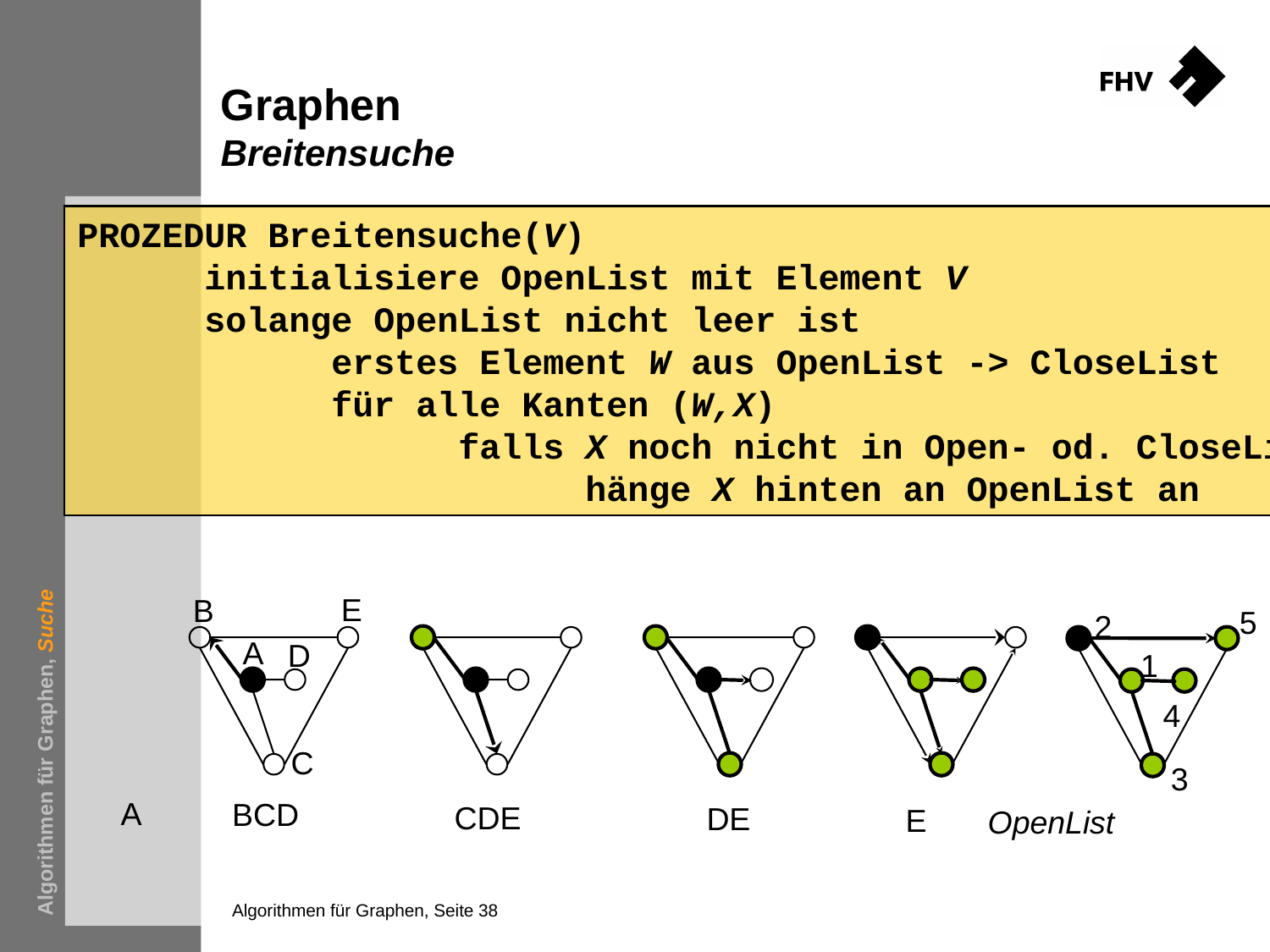

# Graphen Breitensuche

PROZEDUR Breitensuche(V)
	initialisiere OpenList mit Element V
	solange OpenList nicht leer ist
		erstes Element W aus OpenList -> CloseList
		für alle Kanten (W,X)
			falls X noch nicht in Open- od. CloseList
				hänge X hinten an OpenList an
E
B

A
D
C
5
2

1

4

3

Algorithmen für Graphen, Suche

A
BCD

CDE

DE
E

OpenList
 Algorithmen für Graphen, Seite 38